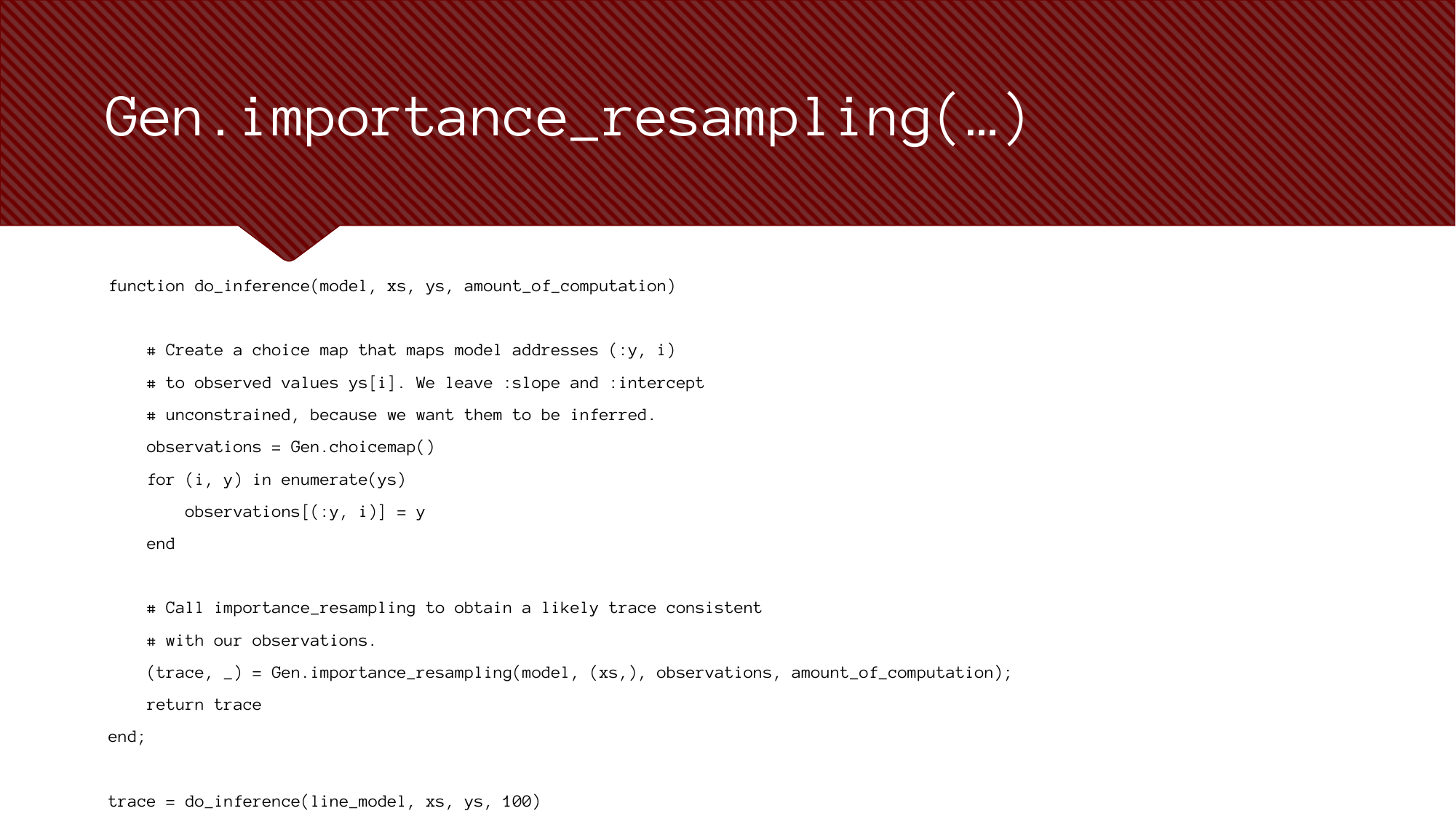

# Gen.importance_resampling(…)
function do_inference(model, xs, ys, amount_of_computation)

    # Create a choice map that maps model addresses (:y, i)
    # to observed values ys[i]. We leave :slope and :intercept
    # unconstrained, because we want them to be inferred.
    observations = Gen.choicemap()
    for (i, y) in enumerate(ys)
        observations[(:y, i)] = y
    end

    # Call importance_resampling to obtain a likely trace consistent
    # with our observations.
    (trace, _) = Gen.importance_resampling(model, (xs,), observations, amount_of_computation);
    return trace
end;

trace = do_inference(line_model, xs, ys, 100)